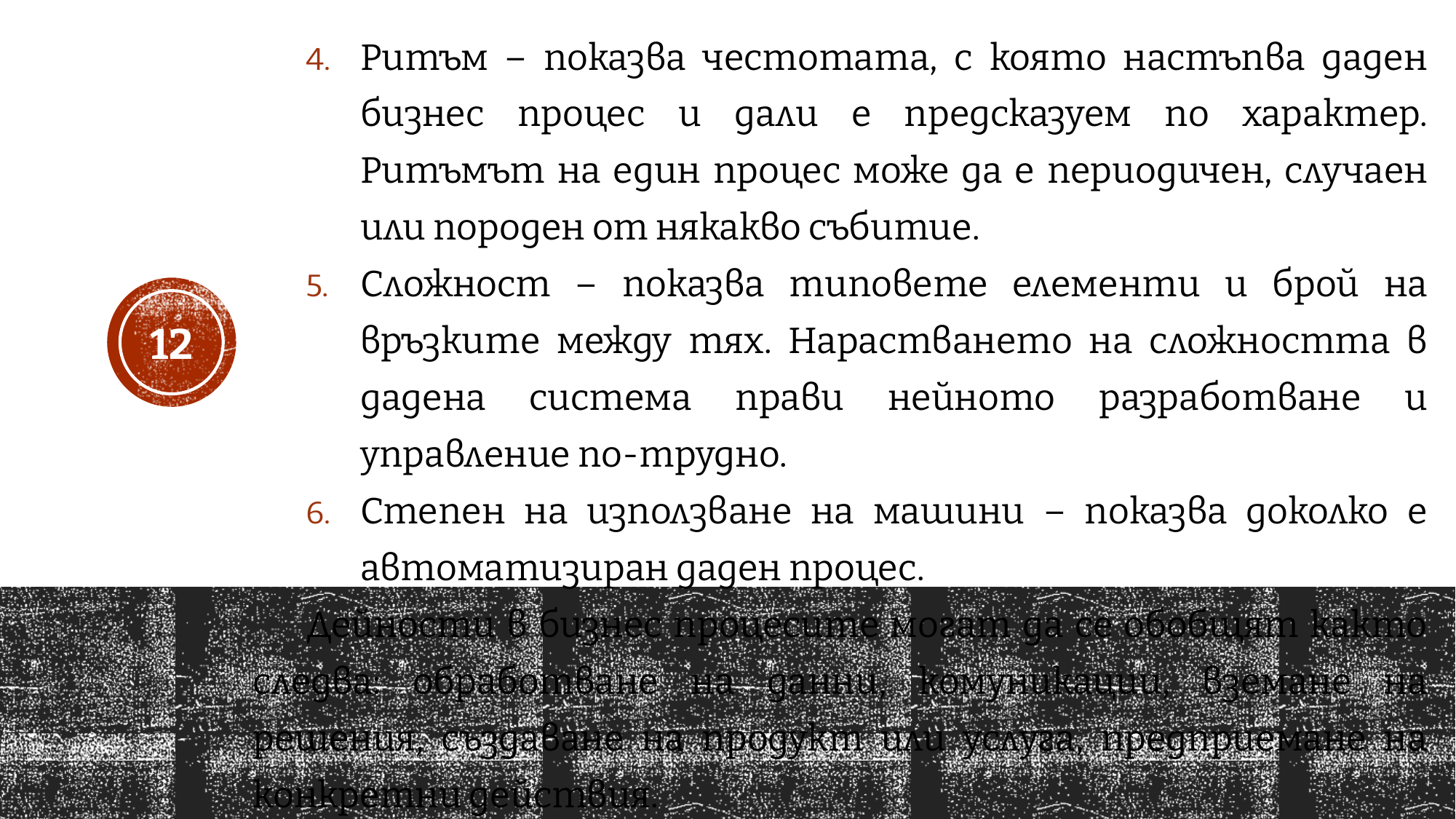

Ритъм – показва честотата, с която настъпва даден бизнес процес и дали е предсказуем по характер. Ритъмът на един процес може да е периодичен, случаен или породен от някакво събитие.
Сложност – показва типовете елементи и брой на връзките между тях. Нарастването на сложността в дадена система прави нейното разработване и управление по-трудно.
Степен на използване на машини – показва доколко е автоматизиран даден процес.
Дейности в бизнес процесите могат да се обобщят както следва: обработване на данни, комуникации, вземане на решения, създаване на продукт или услуга, предприемане на конкретни действия.
12